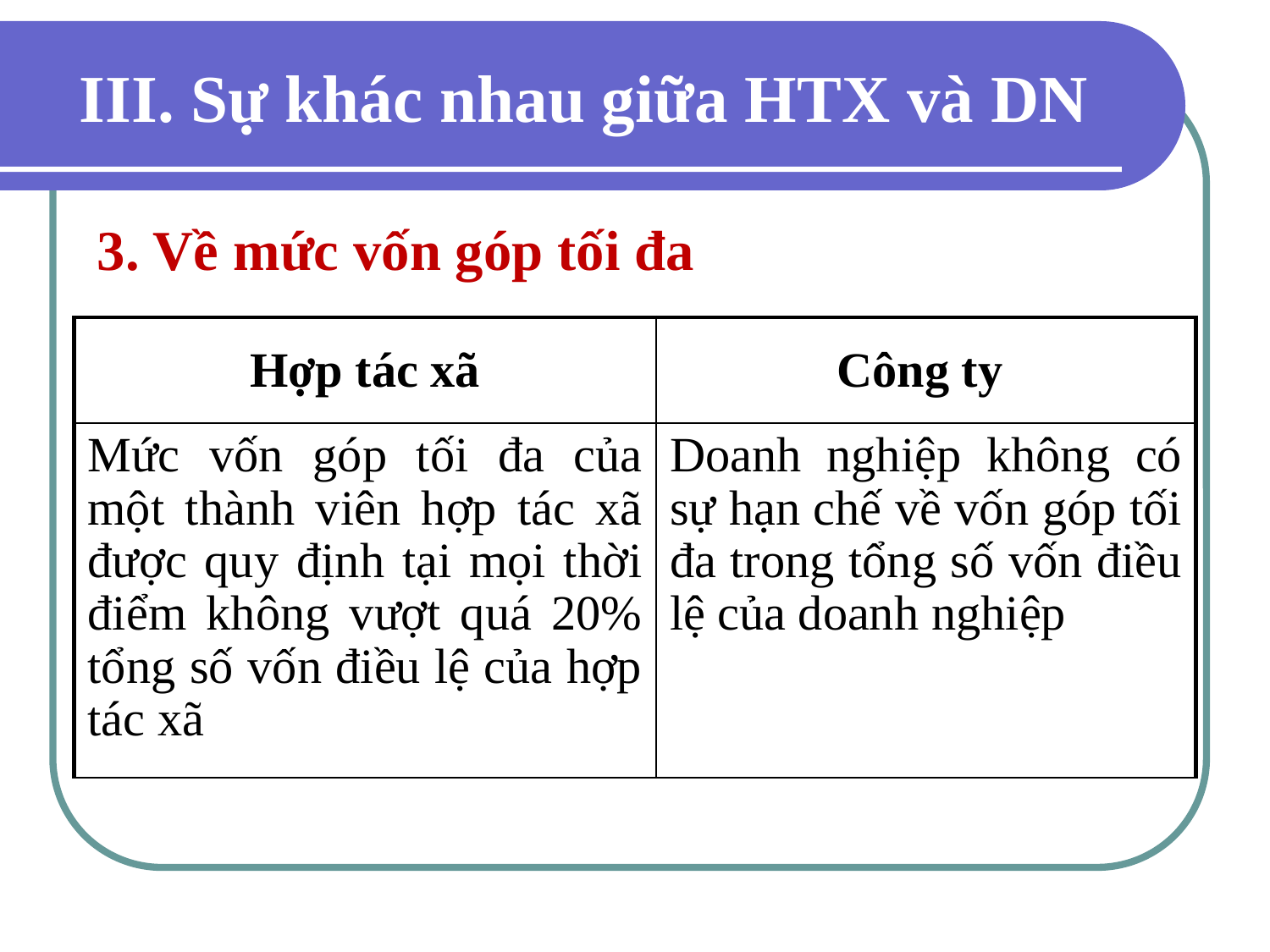

# III. Sự khác nhau giữa HTX và DN
3. Về mức vốn góp tối đa
| Hợp tác xã | Công ty |
| --- | --- |
| Mức vốn góp tối đa của một thành viên hợp tác xã được quy định tại mọi thời điểm không vượt quá 20% tổng số vốn điều lệ của hợp tác xã | Doanh nghiệp không có sự hạn chế về vốn góp tối đa trong tổng số vốn điều lệ của doanh nghiệp |